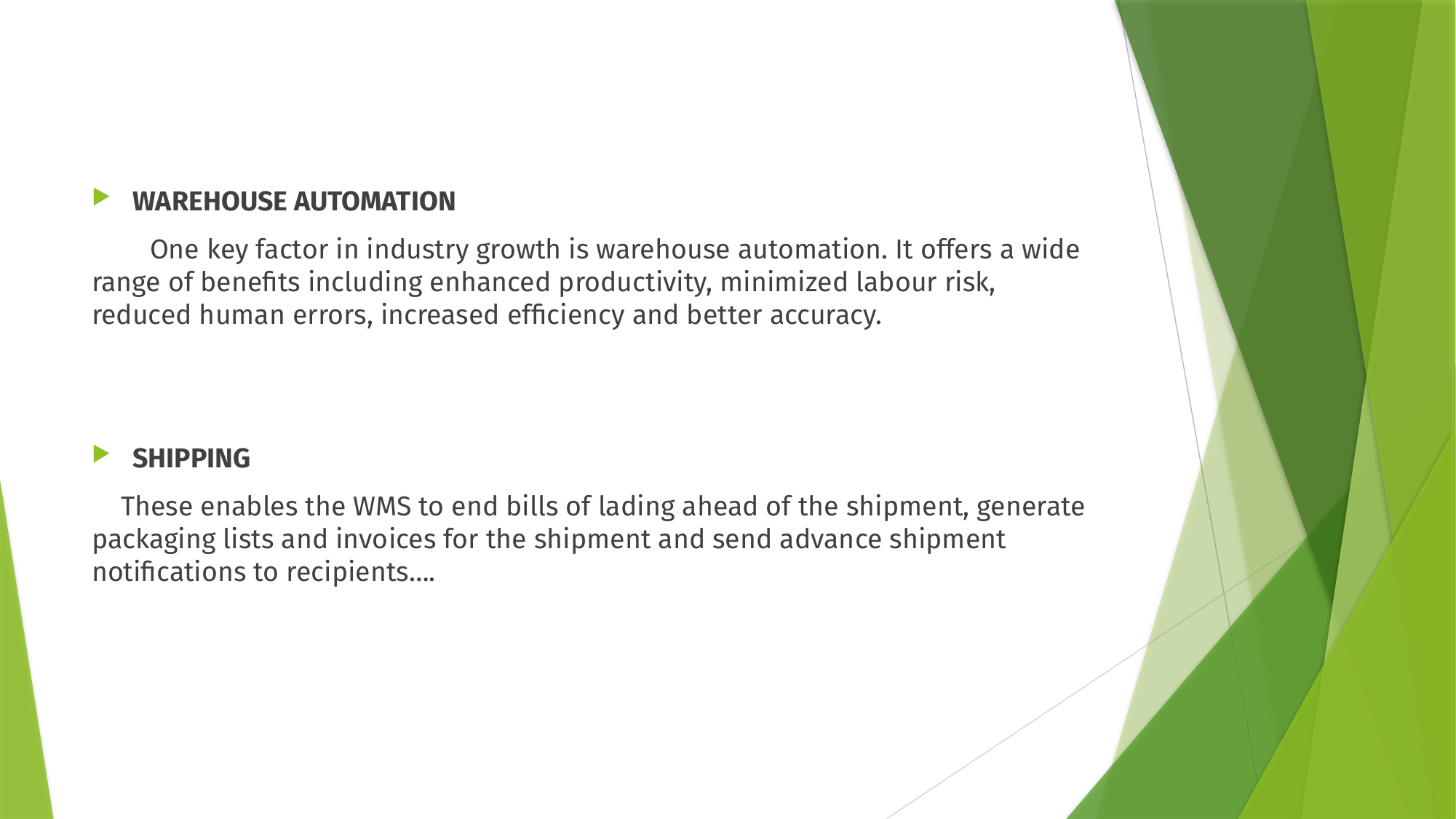

#
WAREHOUSE AUTOMATION
        One key factor in industry growth is warehouse automation. It offers a wide range of benefits including enhanced productivity, minimized labour risk, reduced human errors, increased efficiency and better accuracy.

SHIPPING
    These enables the WMS to end bills of lading ahead of the shipment, generate packaging lists and invoices for the shipment and send advance shipment notifications to recipients….